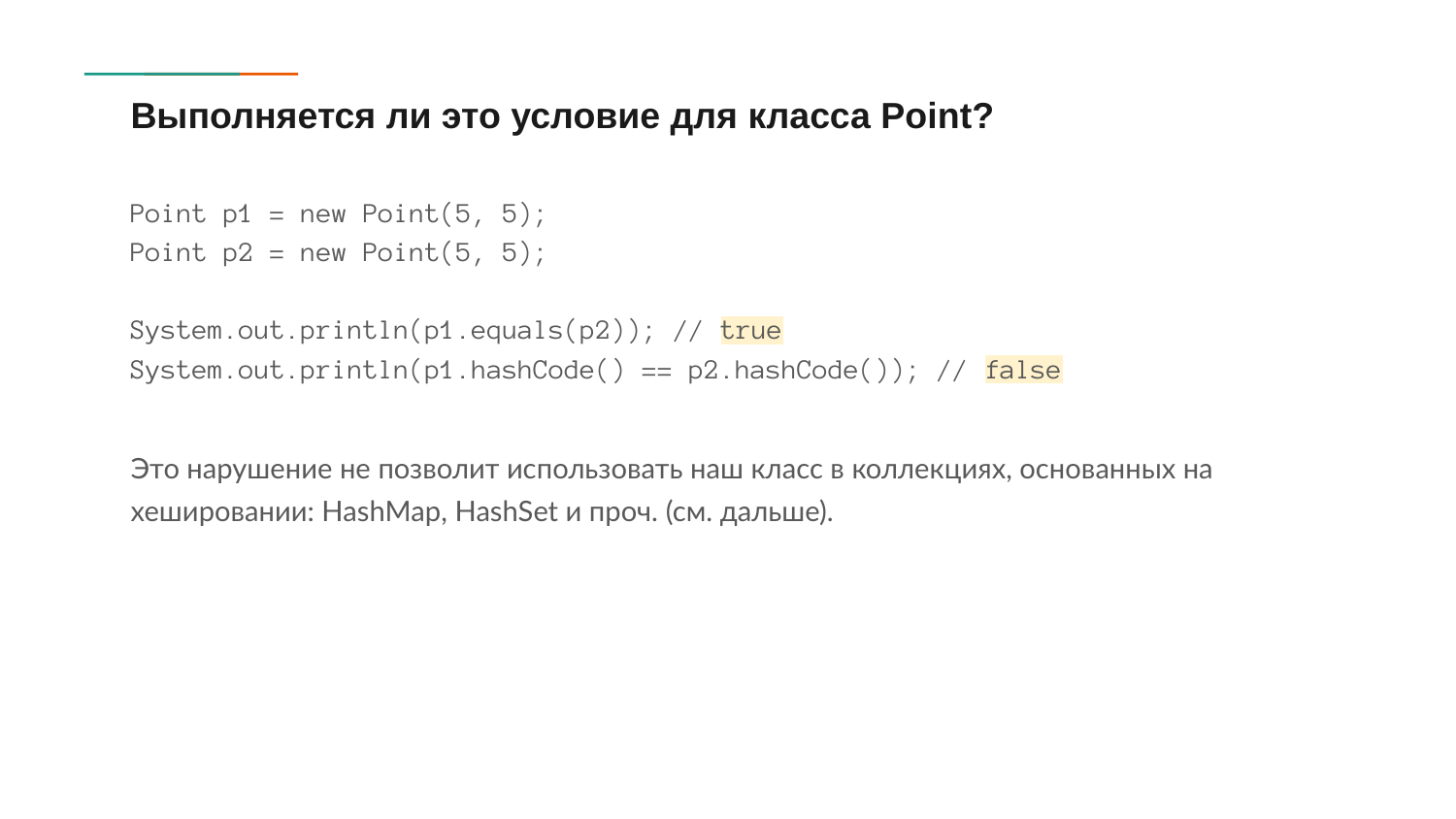

# Выполняется ли это условие для класса Point?
Point p1 = new Point(5, 5);
Point p2 = new Point(5, 5);

System.out.println(p1.equals(p2)); // true
System.out.println(p1.hashCode() == p2.hashCode()); // false

Это нарушение не позволит использовать наш класс в коллекциях, основанных на хешировании: HashMap, HashSet и проч. (см. дальше).